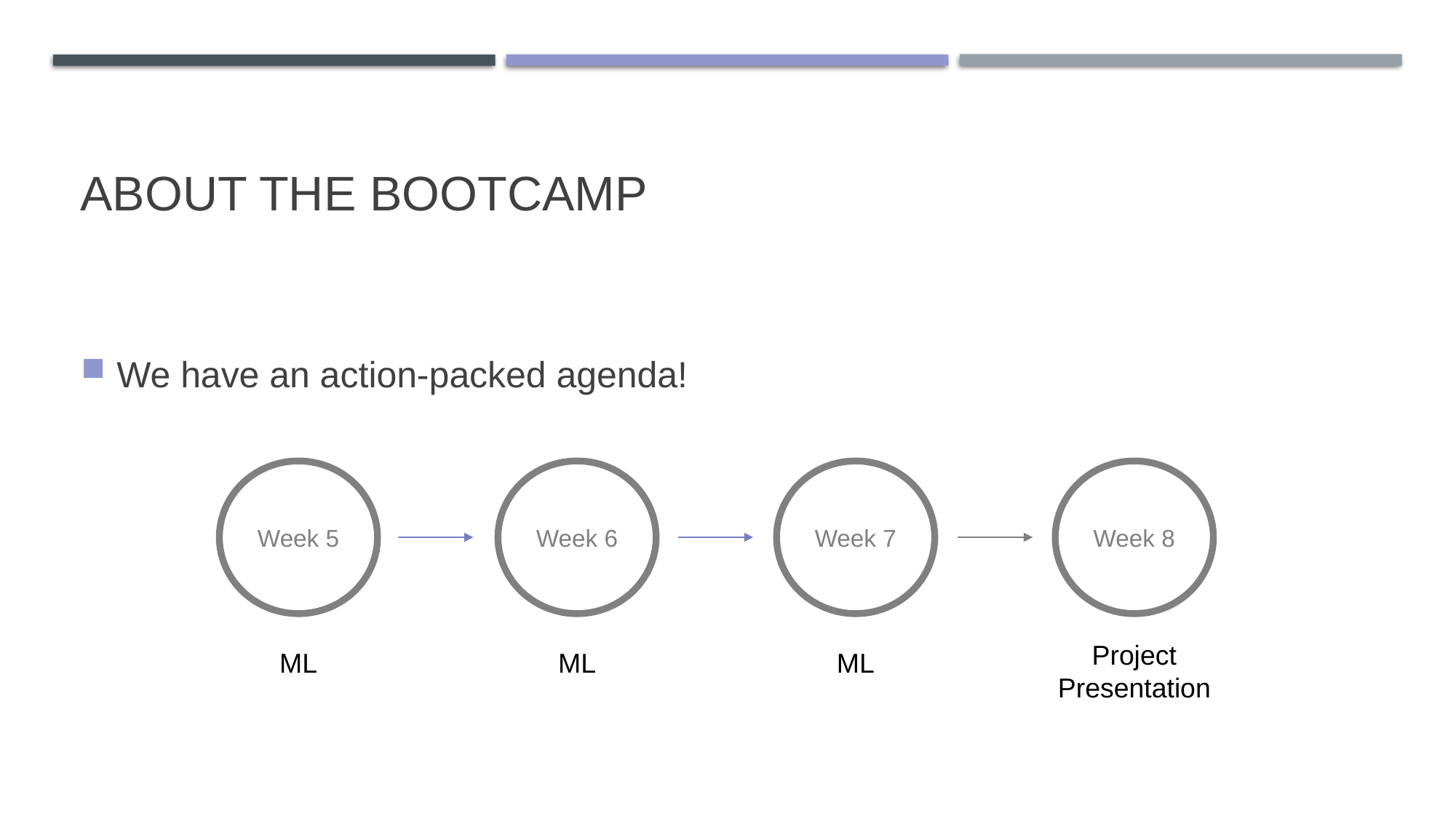

# About the bootcamp
We have an action-packed agenda!

Week 5
Week 6
Week 7
Week 8
Project Presentation
ML
ML
ML